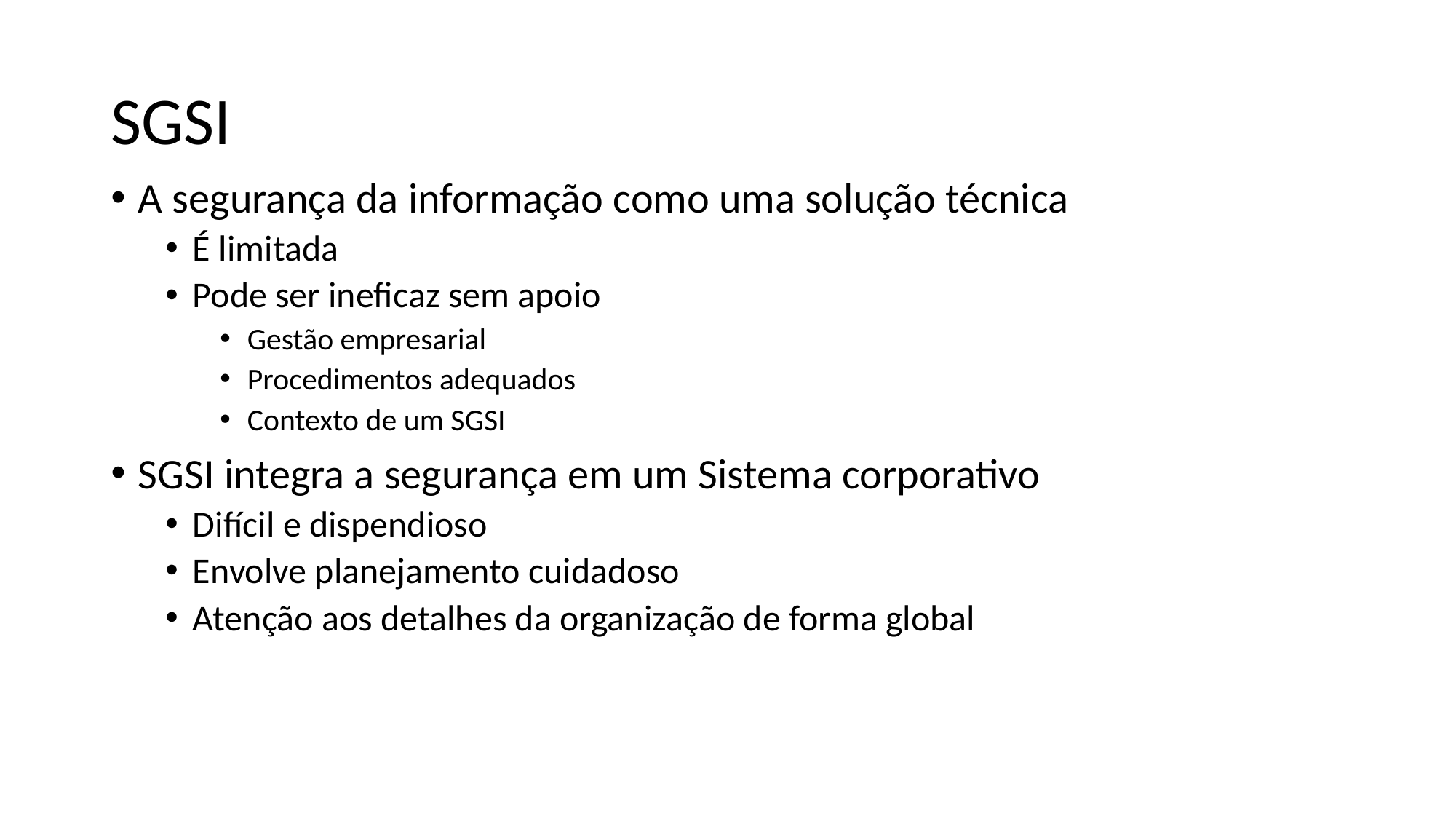

# SGSI
A segurança da informação como uma solução técnica
É limitada
Pode ser ineficaz sem apoio
Gestão empresarial
Procedimentos adequados
Contexto de um SGSI
SGSI integra a segurança em um Sistema corporativo
Difícil e dispendioso
Envolve planejamento cuidadoso
Atenção aos detalhes da organização de forma global